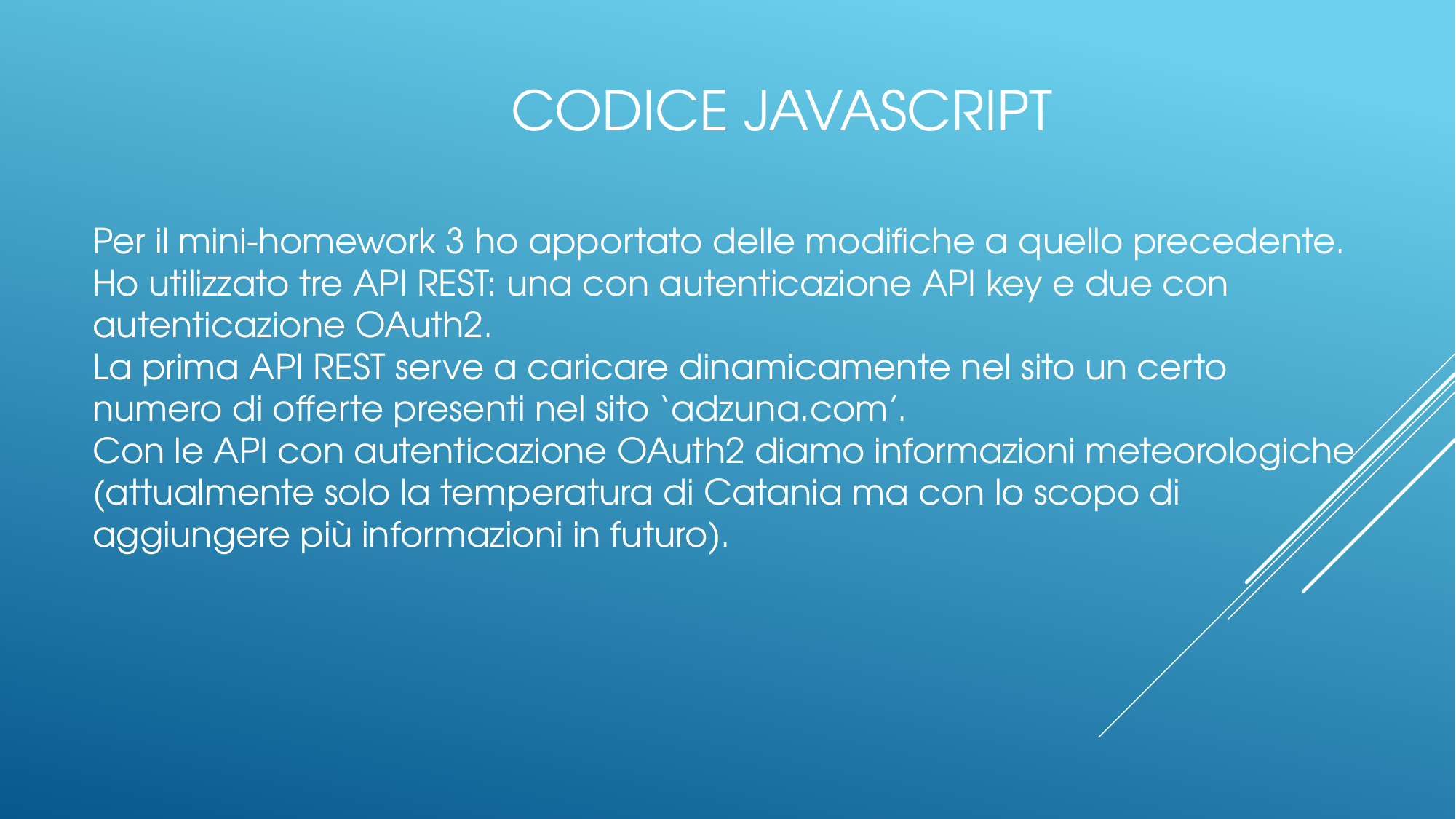

# CODICE javascript
Per il mini-homework 3 ho apportato delle modifiche a quello precedente.
Ho utilizzato tre API REST: una con autenticazione API key e due con autenticazione OAuth2.
La prima API REST serve a caricare dinamicamente nel sito un certo numero di offerte presenti nel sito ‘adzuna.com’.
Con le API con autenticazione OAuth2 diamo informazioni meteorologiche (attualmente solo la temperatura di Catania ma con lo scopo di aggiungere più informazioni in futuro).